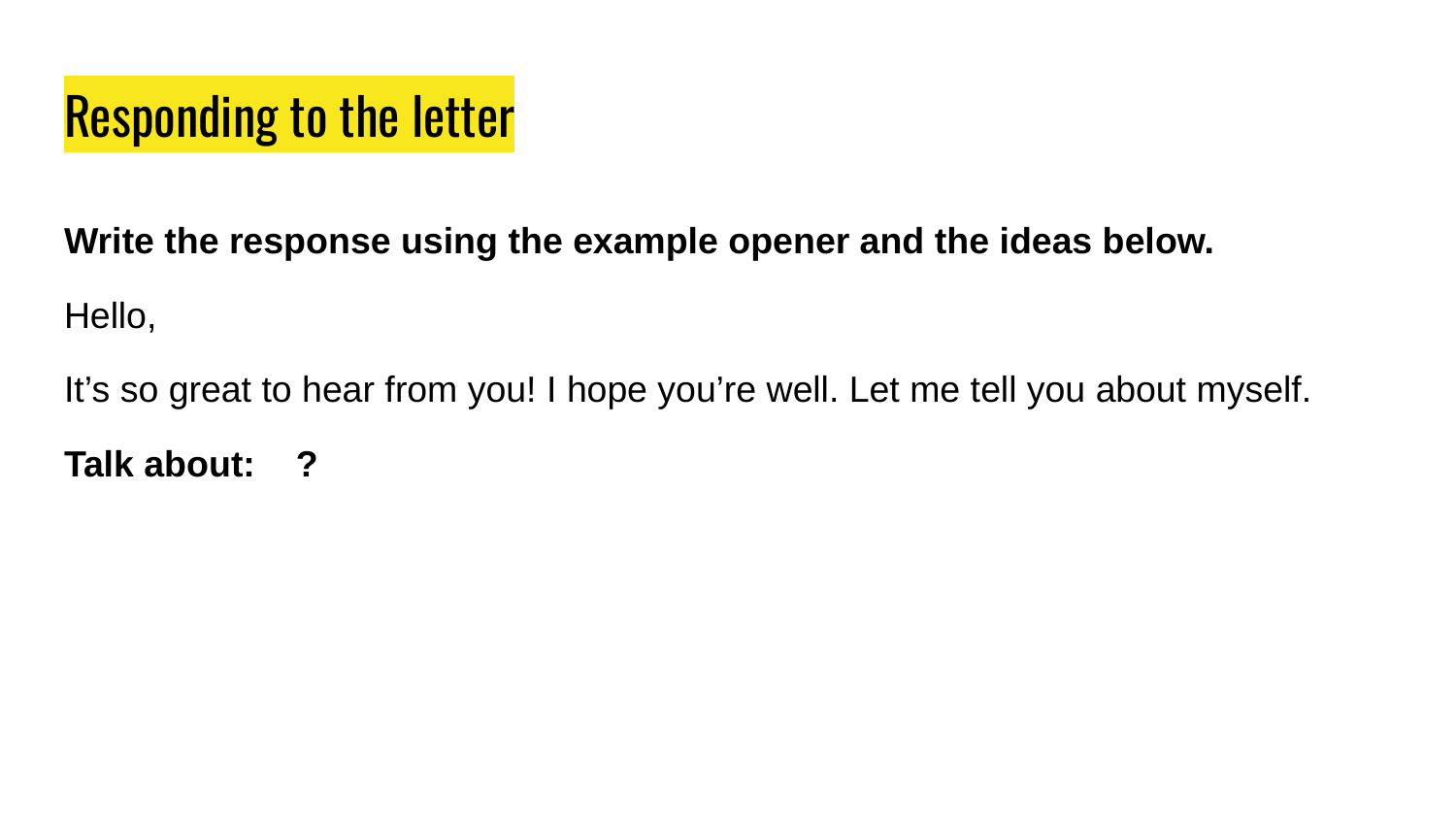

# Responding to the letter
Write the response using the example opener and the ideas below.
Hello,
It’s so great to hear from you! I hope you’re well. Let me tell you about myself.
Talk about:    ?